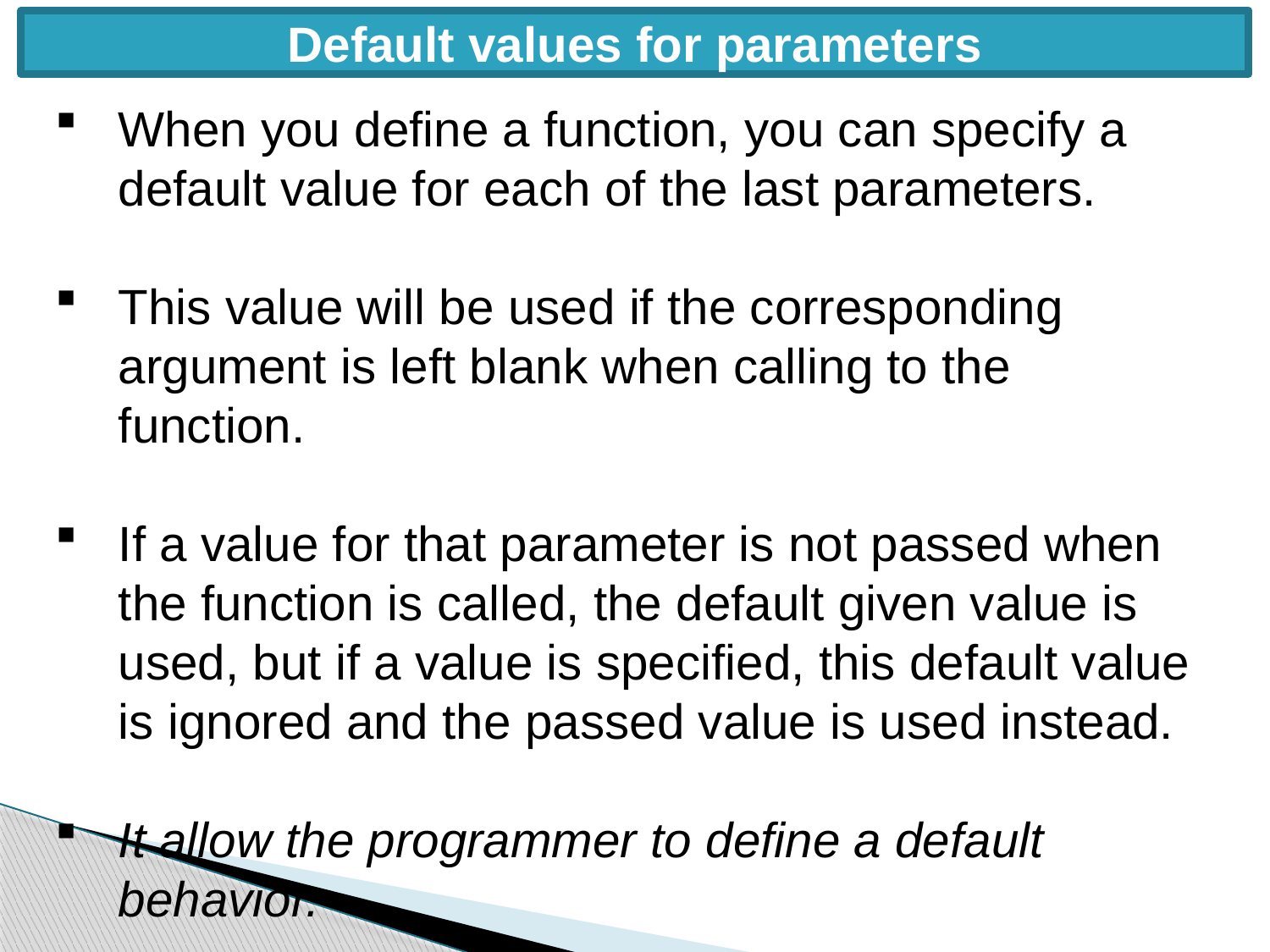

Default values for parameters
When you define a function, you can specify a default value for each of the last parameters.

This value will be used if the corresponding argument is left blank when calling to the function.

If a value for that parameter is not passed when the function is called, the default given value is used, but if a value is specified, this default value is ignored and the passed value is used instead.

It allow the programmer to define a default behavior.